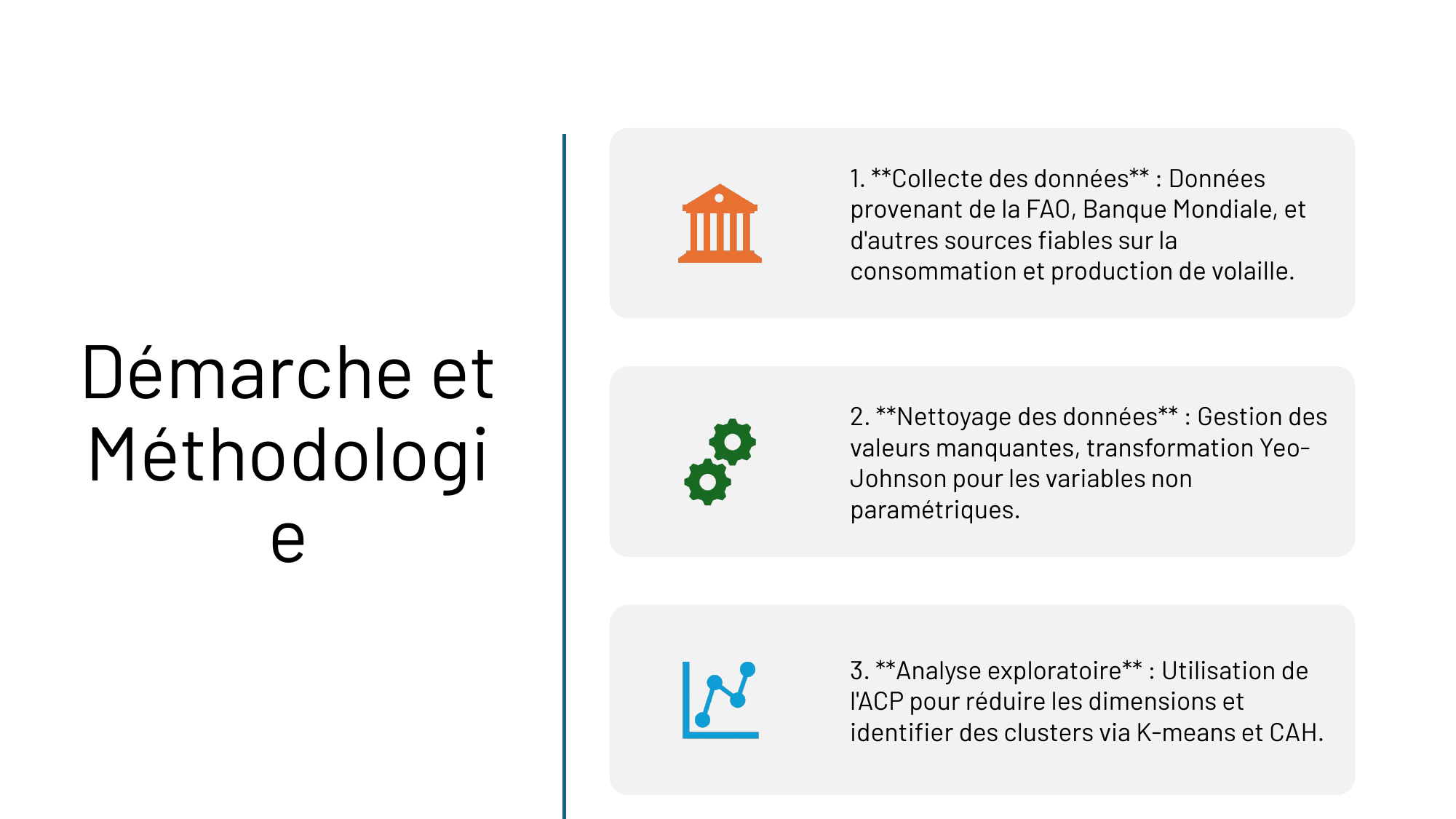

# Démarche et Méthodologie
1. **Collecte des données** : Données provenant de la FAO, Banque Mondiale, et d'autres sources fiables sur la consommation et production de volaille.
2. **Nettoyage des données** : Gestion des valeurs manquantes, transformation Yeo-Johnson pour les variables non paramétriques.
3. **Analyse exploratoire** : Utilisation de l'ACP pour réduire les dimensions et identifier des clusters via K-means et CAH.